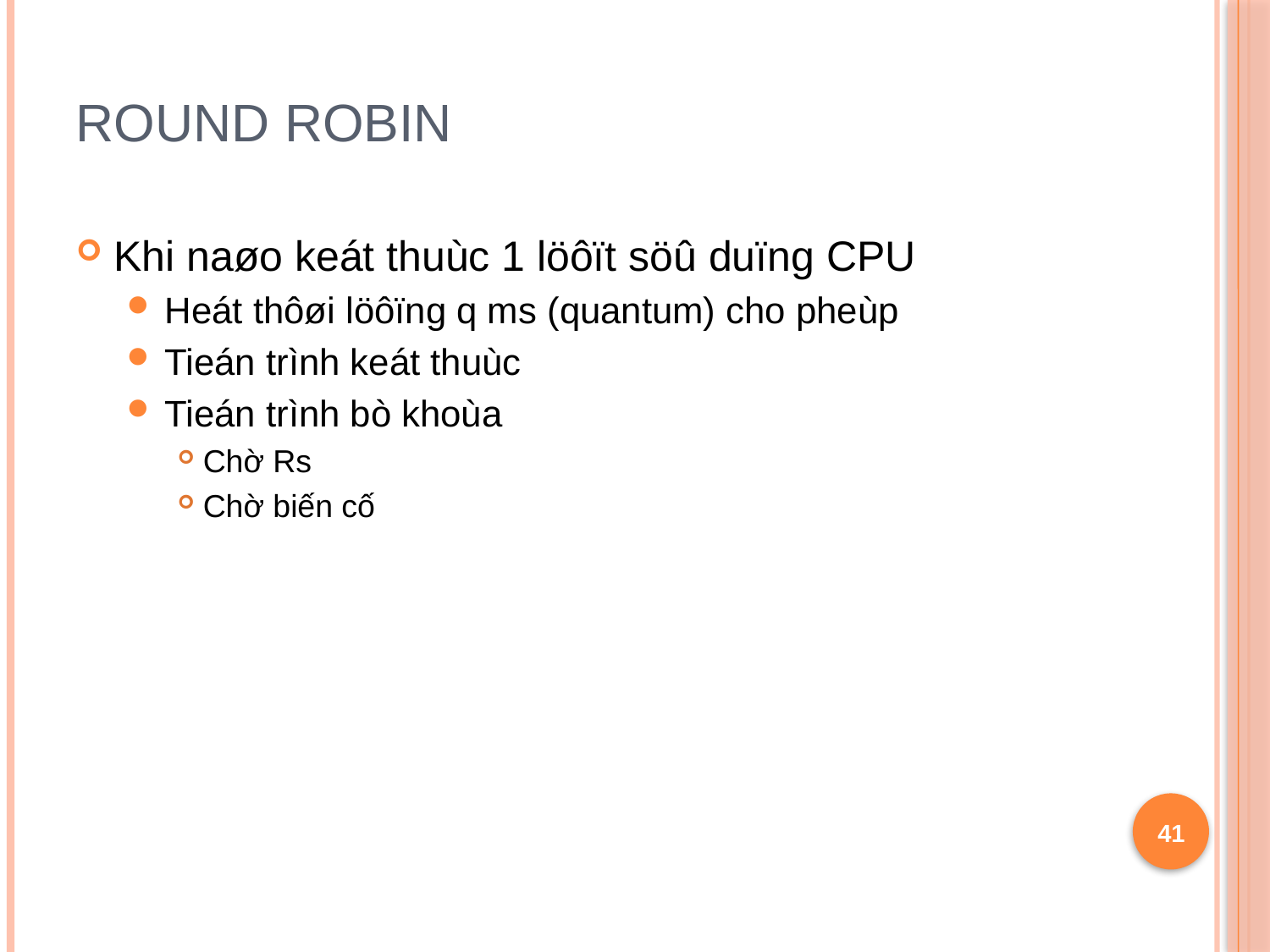

# Round Robin
Khi naøo keát thuùc 1 löôït söû duïng CPU
Heát thôøi löôïng q ms (quantum) cho pheùp
Tieán trình keát thuùc
Tieán trình bò khoùa
Chờ Rs
Chờ biến cố

41